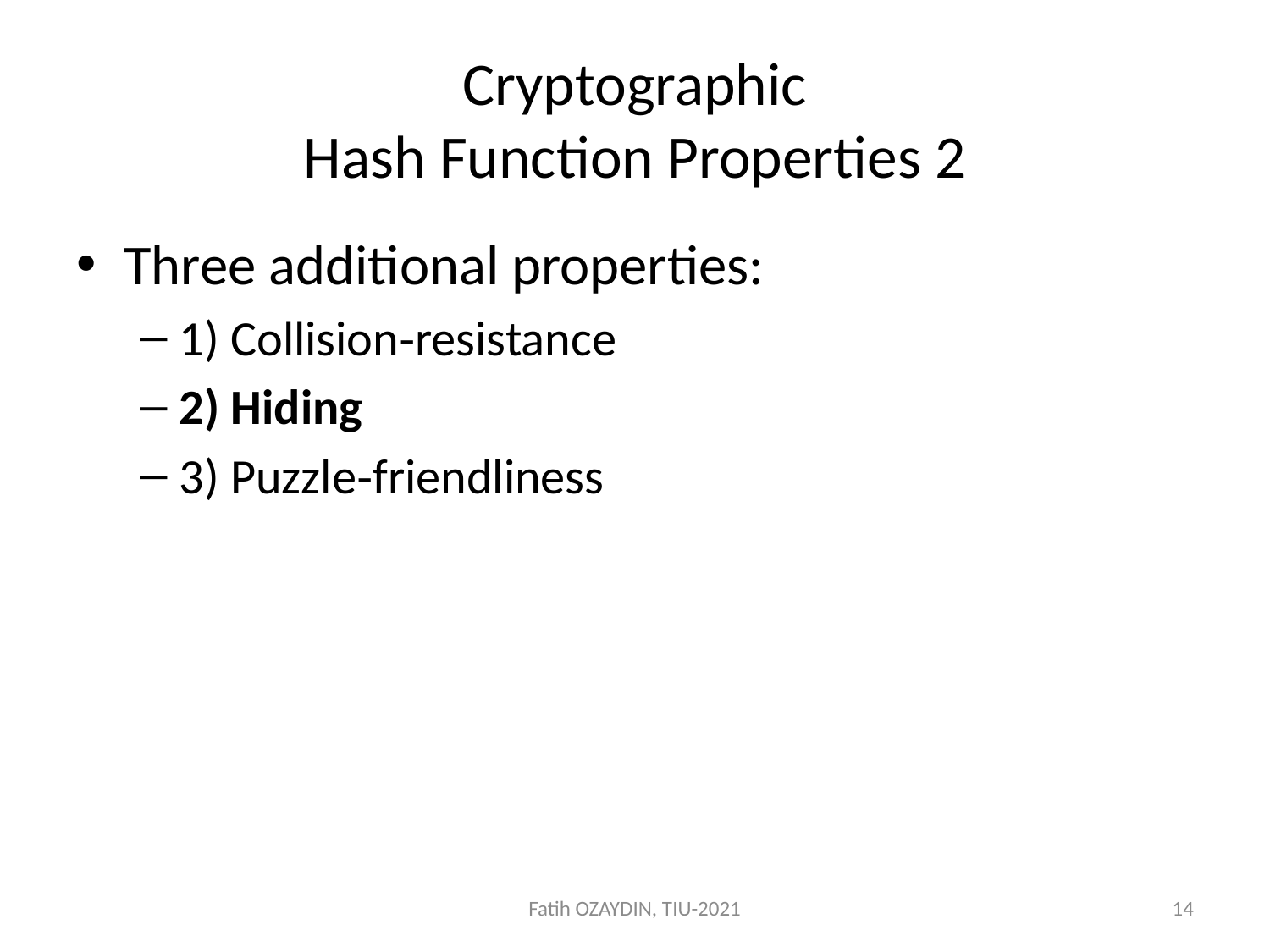

# Cryptographic Hash Function Properties 2
Three additional properties:
1) Collision‐resistance
2) Hiding
3) Puzzle‐friendliness

Fatih OZAYDIN, TIU-2021
14